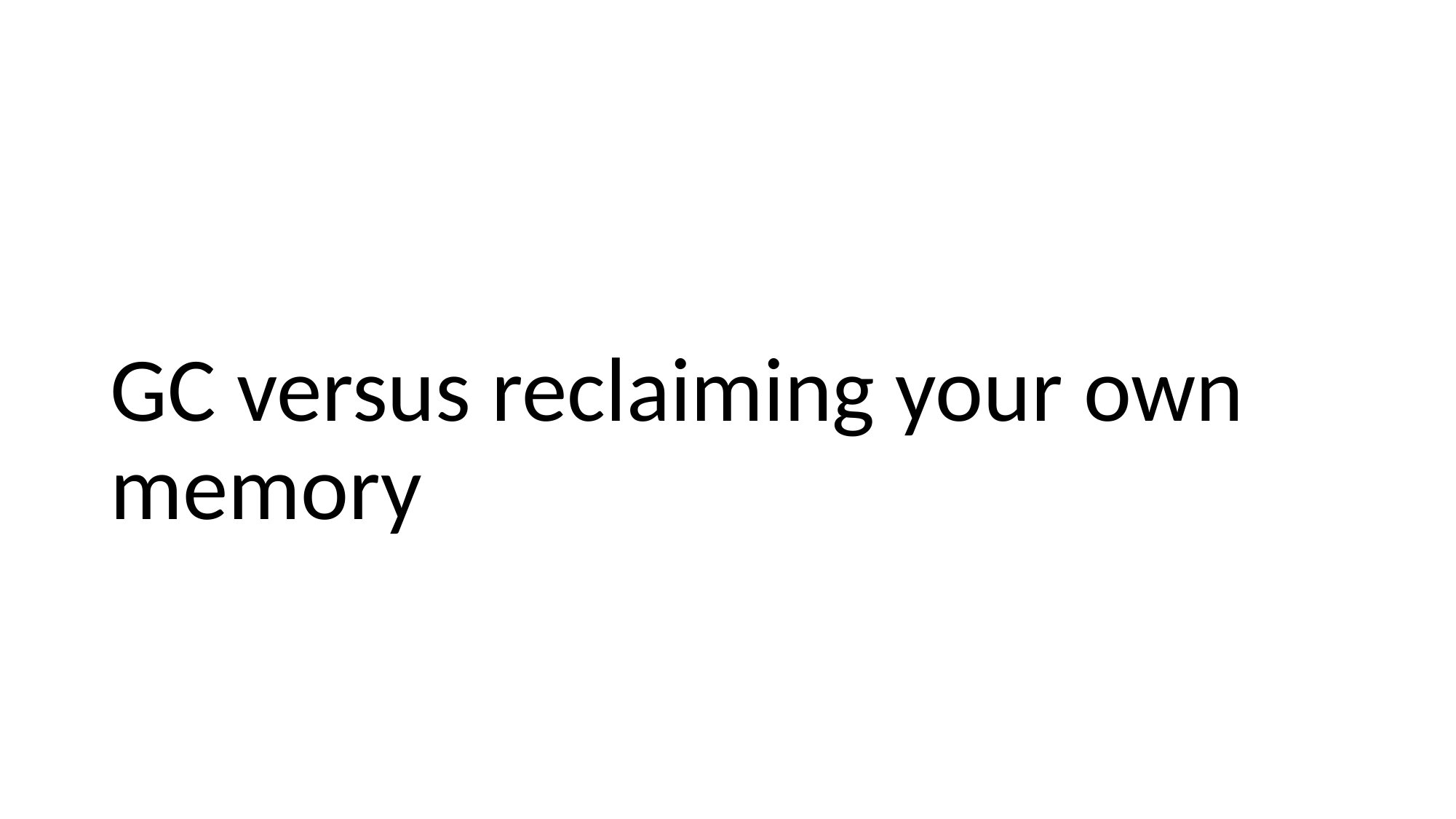

# GC versus reclaiming your own memory